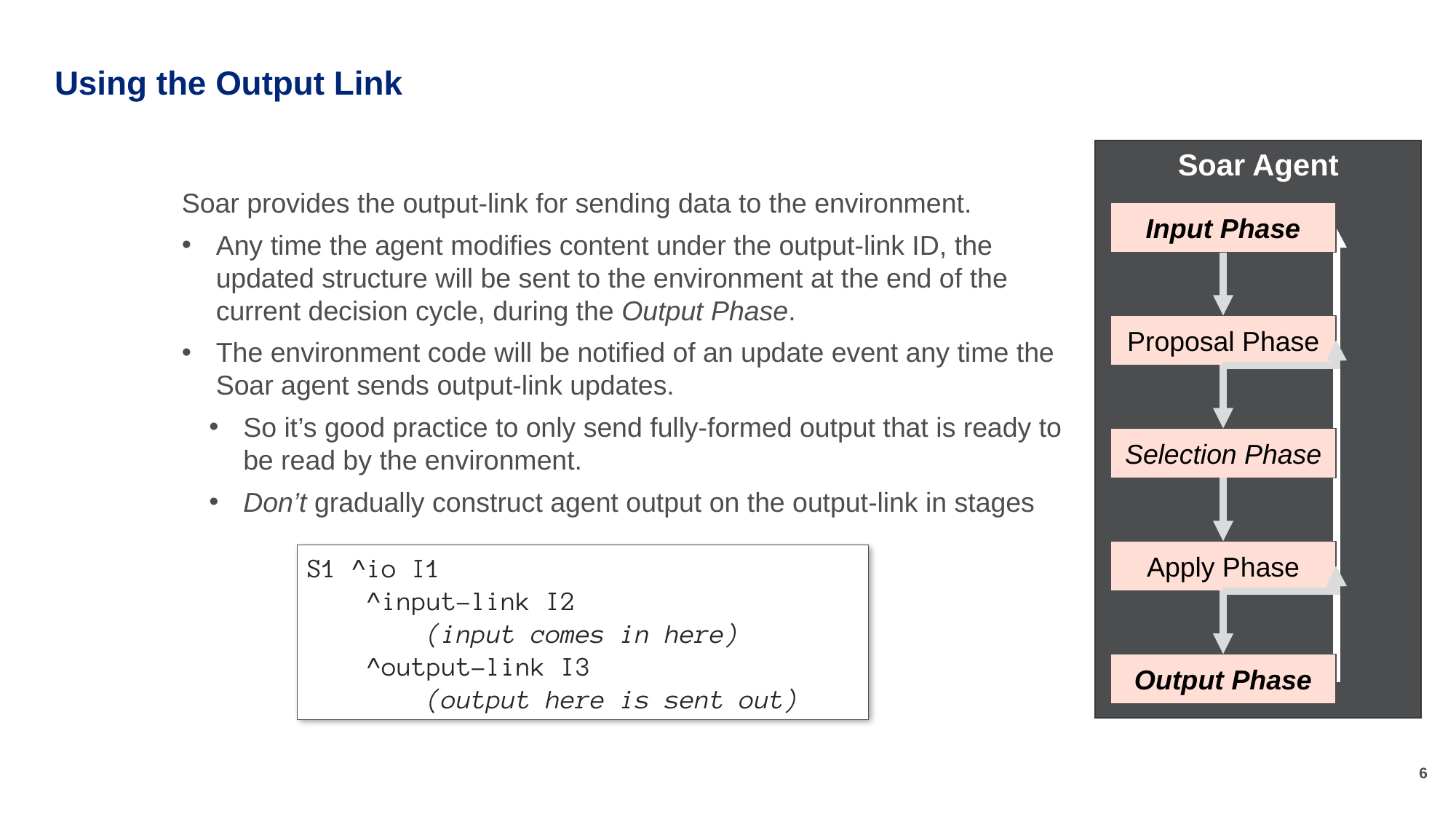

# Using the Output Link
Soar Agent
Input Phase
Proposal Phase
Selection Phase
Apply Phase
Output Phase
Soar provides the output-link for sending data to the environment.
Any time the agent modifies content under the output-link ID, the updated structure will be sent to the environment at the end of the current decision cycle, during the Output Phase.
The environment code will be notified of an update event any time the Soar agent sends output-link updates.
So it’s good practice to only send fully-formed output that is ready to be read by the environment.
Don’t gradually construct agent output on the output-link in stages
S1 ^io I1
    ^input-link I2
        (input comes in here)
    ^output-link I3
        (output here is sent out)